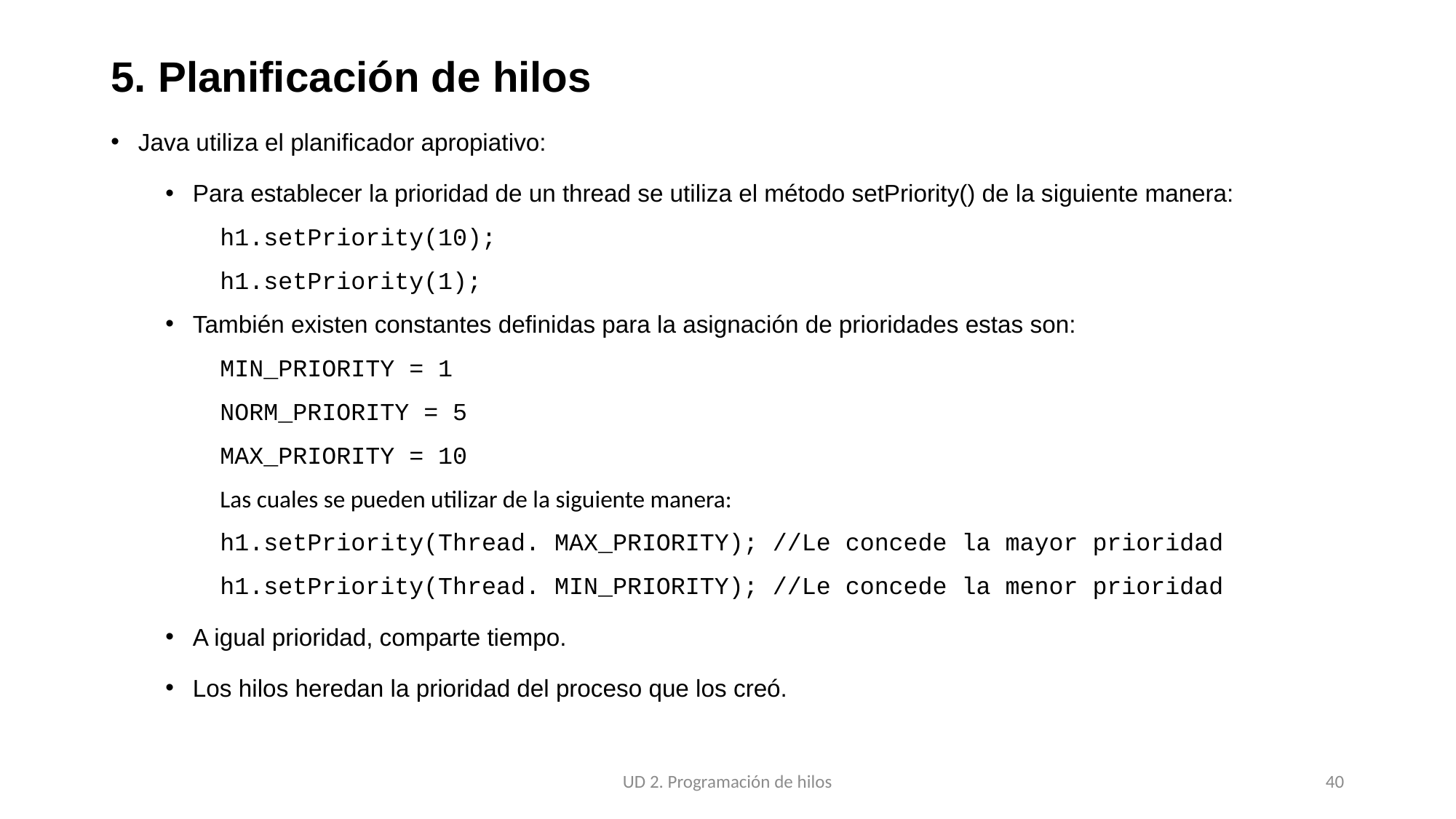

# 5. Planificación de hilos
Java utiliza el planificador apropiativo:
Para establecer la prioridad de un thread se utiliza el método setPriority() de la siguiente manera:
	h1.setPriority(10);
       	h1.setPriority(1);
También existen constantes definidas para la asignación de prioridades estas son:
             	MIN_PRIORITY = 1
       	NORM_PRIORITY = 5
       	MAX_PRIORITY = 10
	Las cuales se pueden utilizar de la siguiente manera:
	h1.setPriority(Thread. MAX_PRIORITY); //Le concede la mayor prioridad
	h1.setPriority(Thread. MIN_PRIORITY); //Le concede la menor prioridad
A igual prioridad, comparte tiempo.
Los hilos heredan la prioridad del proceso que los creó.
UD 2. Programación de hilos
40